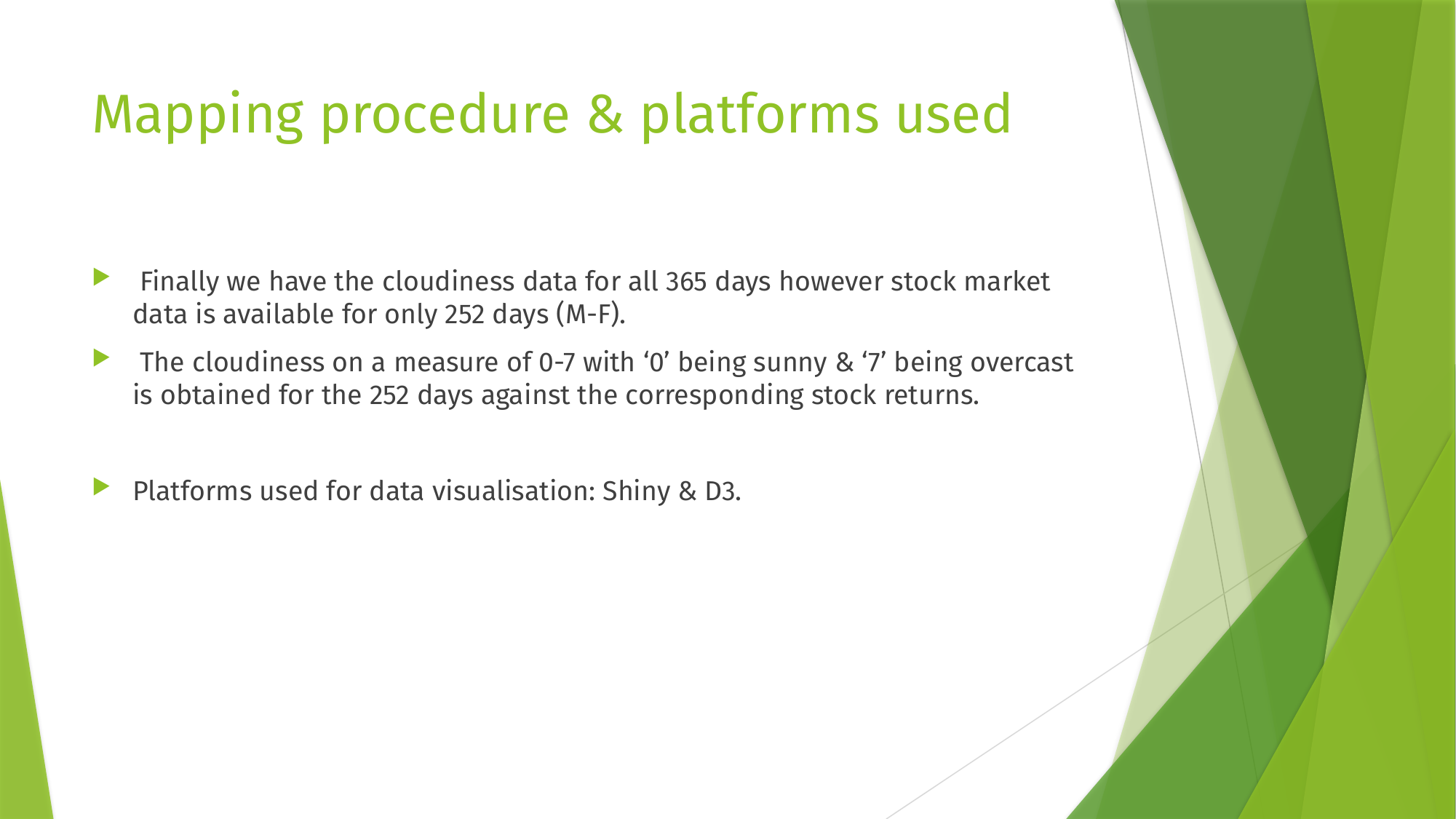

# Mapping procedure & platforms used
 Finally we have the cloudiness data for all 365 days however stock market data is available for only 252 days (M-F).
 The cloudiness on a measure of 0-7 with ‘0’ being sunny & ‘7’ being overcast is obtained for the 252 days against the corresponding stock returns.

Platforms used for data visualisation: Shiny & D3.